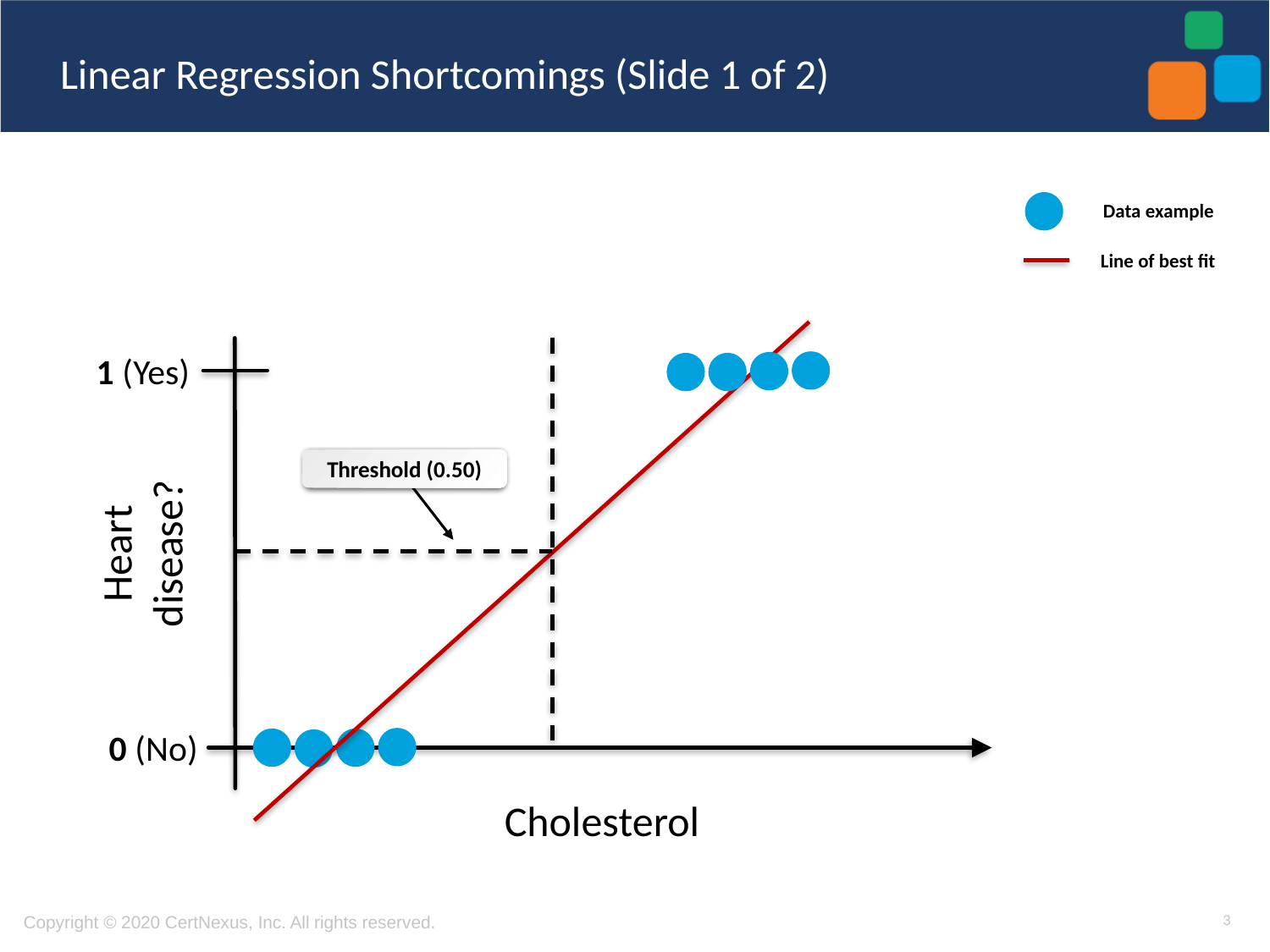

# Linear Regression Shortcomings (Slide 1 of 2)

Data example
Line of best fit
1 (Yes)

Threshold (0.50)

Heart disease?
0 (No)

Cholesterol
3